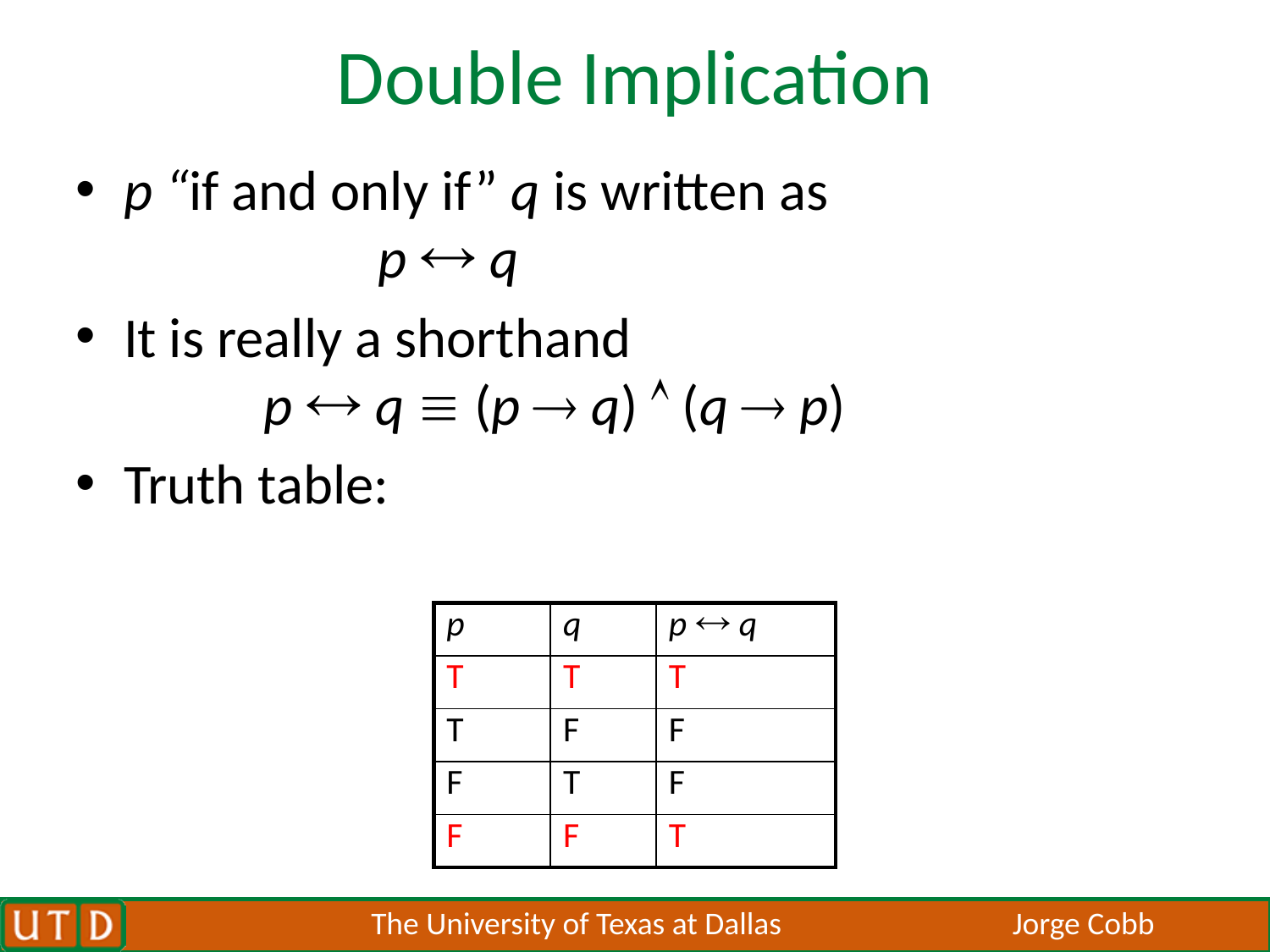

# Double Implication
p “if and only if” q is written as
		p ↔ q
It is really a shorthand
	 p ↔ q ≡ (p → q) ∧ (q → p)
Truth table:
| p | q | p ↔ q |
| --- | --- | --- |
| T | T | T |
| T | F | F |
| F | T | F |
| F | F | T |